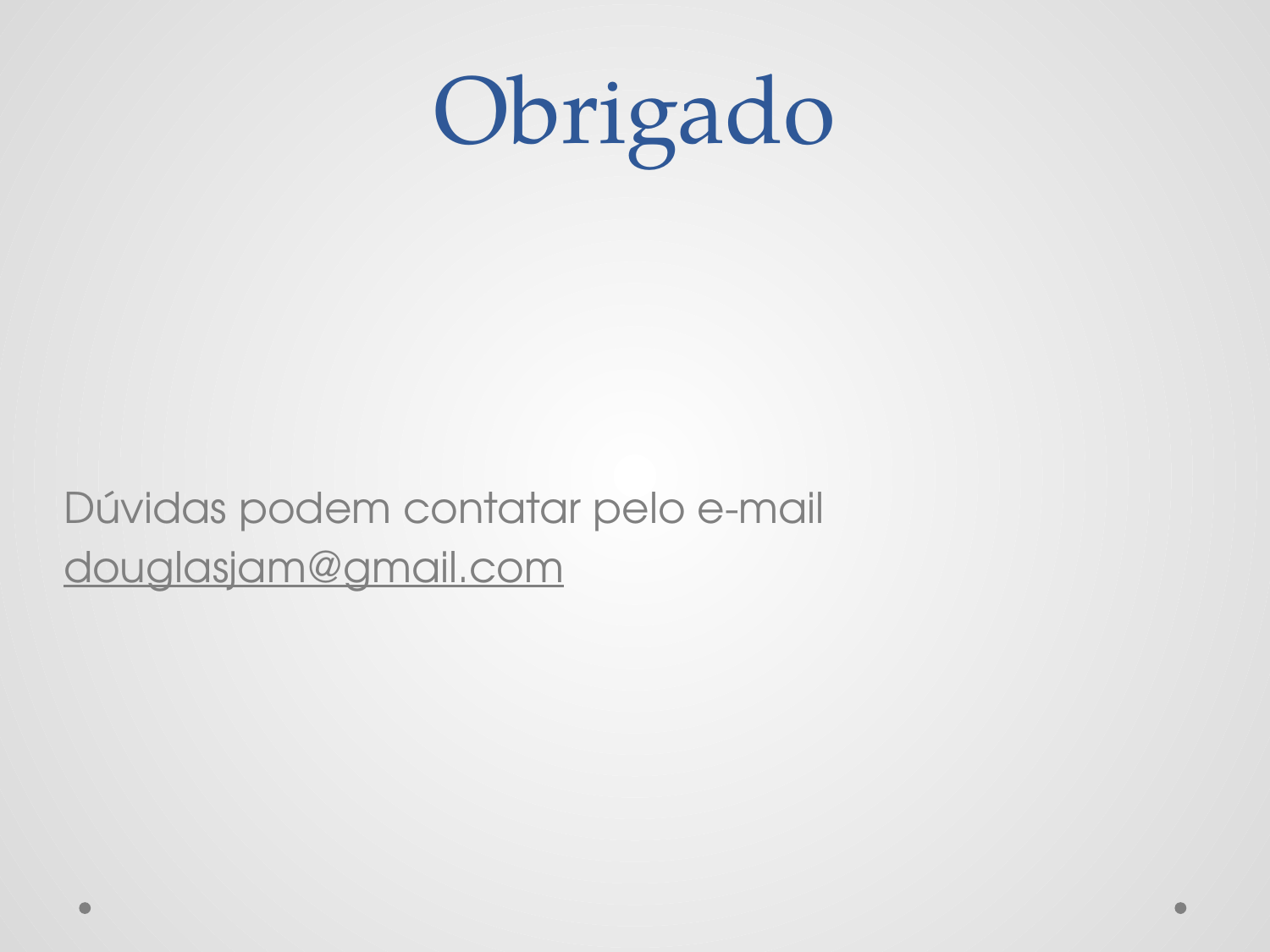

# Obrigado
Dúvidas podem contatar pelo e-mail
douglasjam@gmail.com